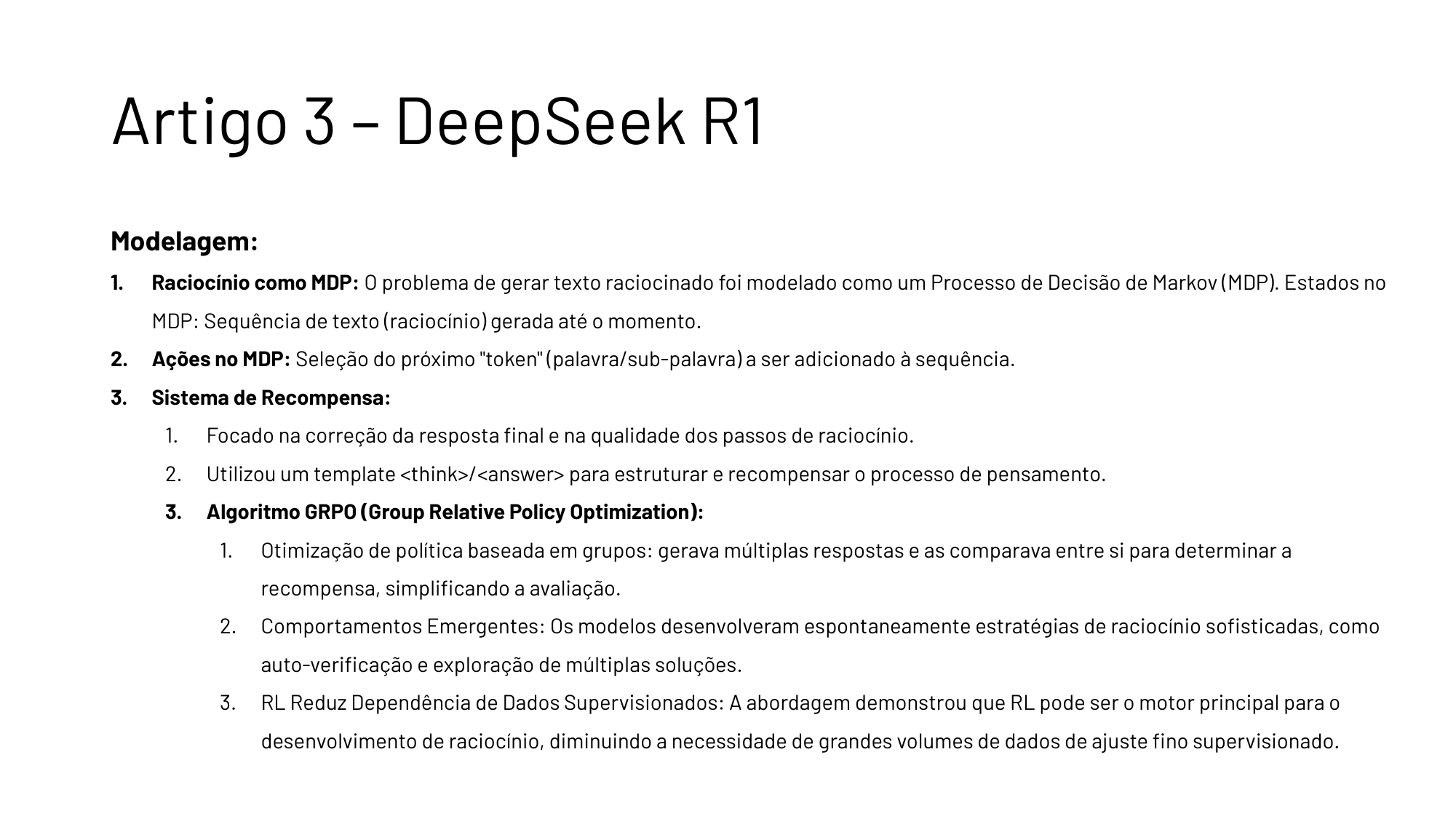

# Artigo 3 – DeepSeek R1
Modelagem:
Raciocínio como MDP: O problema de gerar texto raciocinado foi modelado como um Processo de Decisão de Markov (MDP). Estados no MDP: Sequência de texto (raciocínio) gerada até o momento.
Ações no MDP: Seleção do próximo "token" (palavra/sub-palavra) a ser adicionado à sequência.
Sistema de Recompensa:
Focado na correção da resposta final e na qualidade dos passos de raciocínio.
Utilizou um template <think>/<answer> para estruturar e recompensar o processo de pensamento.
Algoritmo GRPO (Group Relative Policy Optimization):
Otimização de política baseada em grupos: gerava múltiplas respostas e as comparava entre si para determinar a recompensa, simplificando a avaliação.
Comportamentos Emergentes: Os modelos desenvolveram espontaneamente estratégias de raciocínio sofisticadas, como auto-verificação e exploração de múltiplas soluções.
RL Reduz Dependência de Dados Supervisionados: A abordagem demonstrou que RL pode ser o motor principal para o desenvolvimento de raciocínio, diminuindo a necessidade de grandes volumes de dados de ajuste fino supervisionado.